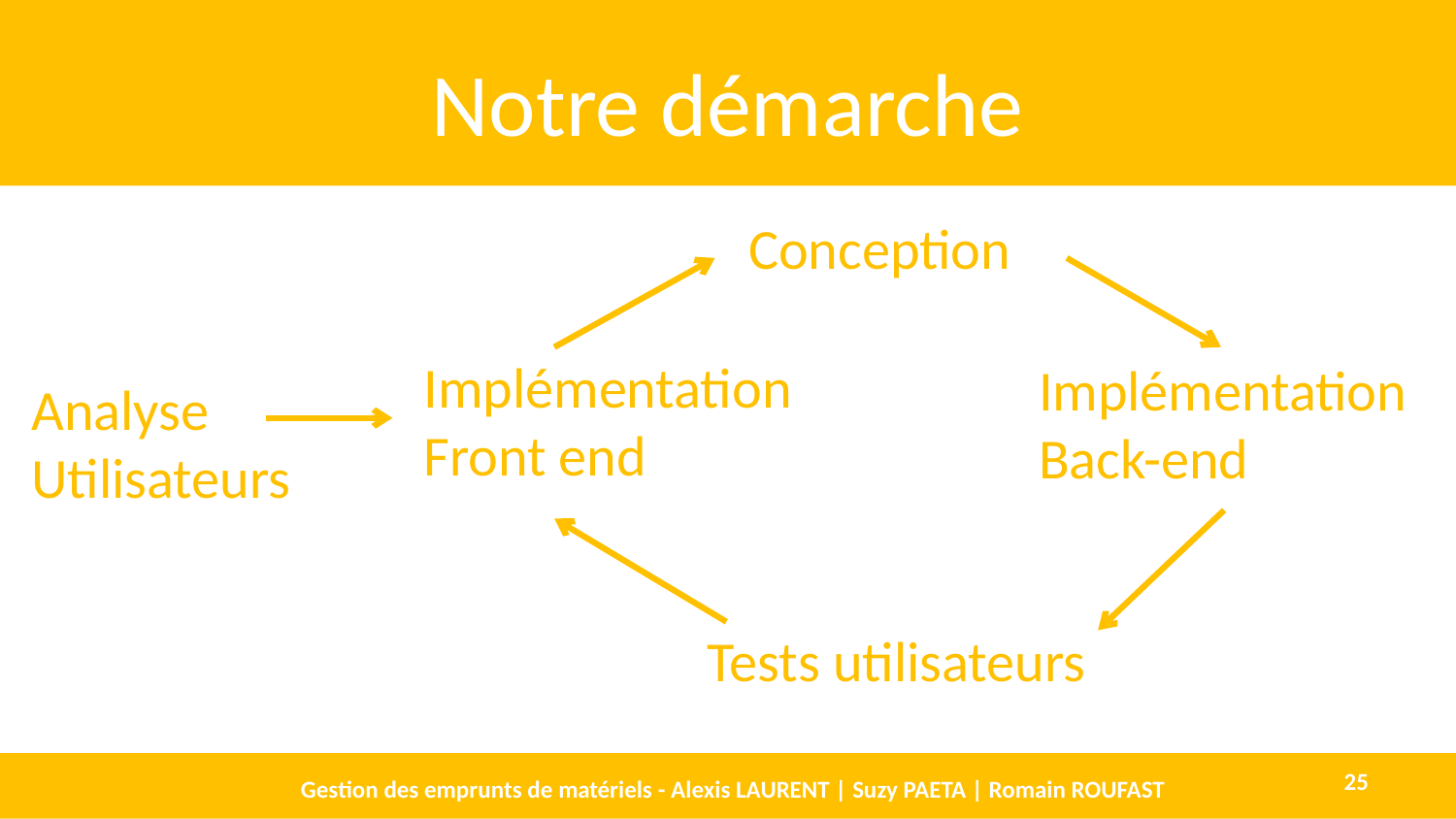

# Notre démarche
Conception
Implémentation
Front end

Implémentation
Back-end
Analyse Utilisateurs
Tests utilisateurs

Gestion des emprunts de matériels - Alexis LAURENT | Suzy PAETA | Romain ROUFAST
25